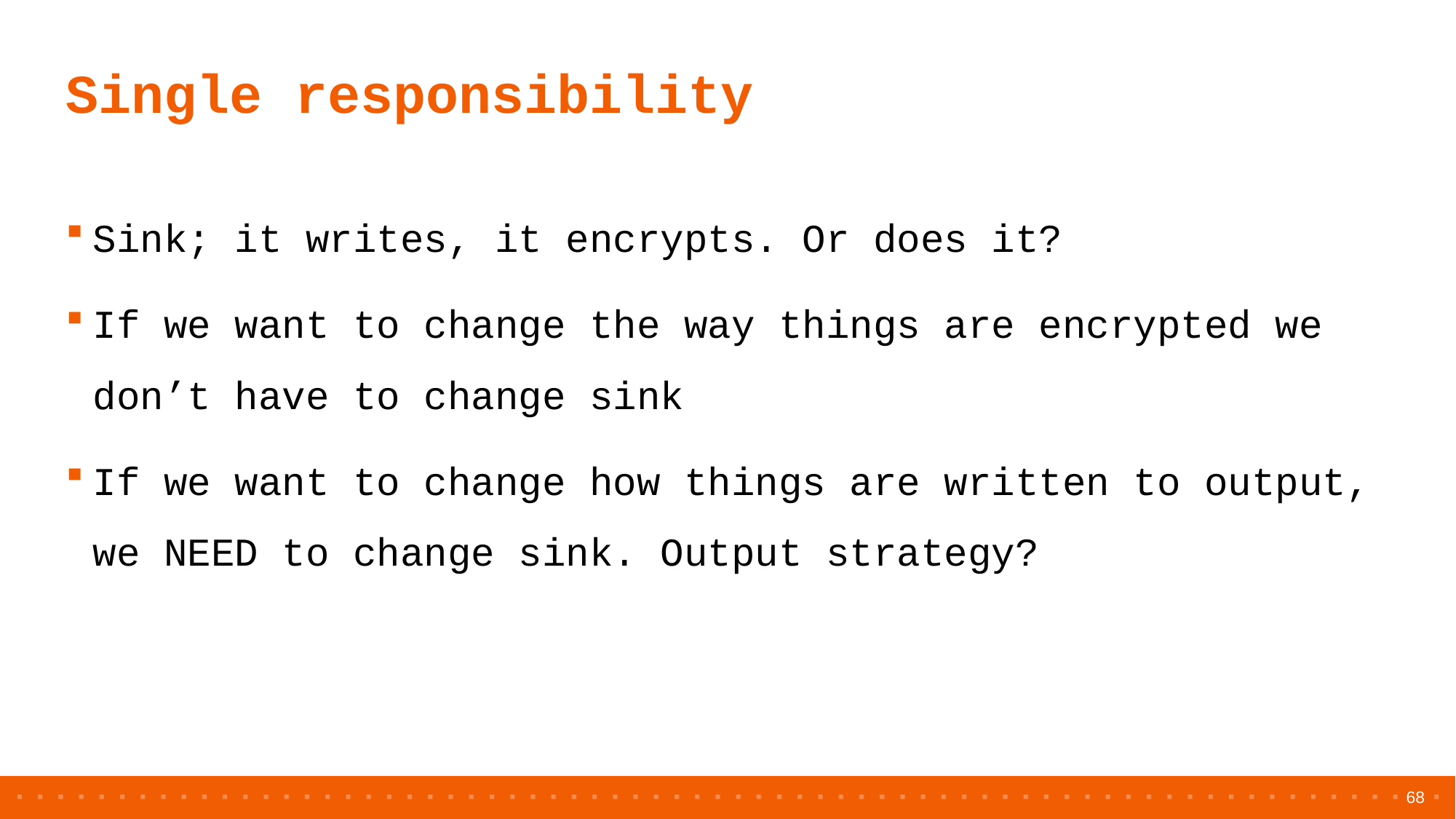

# Single responsibility
Sink; it writes, it encrypts. Or does it?
If we want to change the way things are encrypted we don’t have to change sink
If we want to change how things are written to output, we NEED to change sink. Output strategy?

68